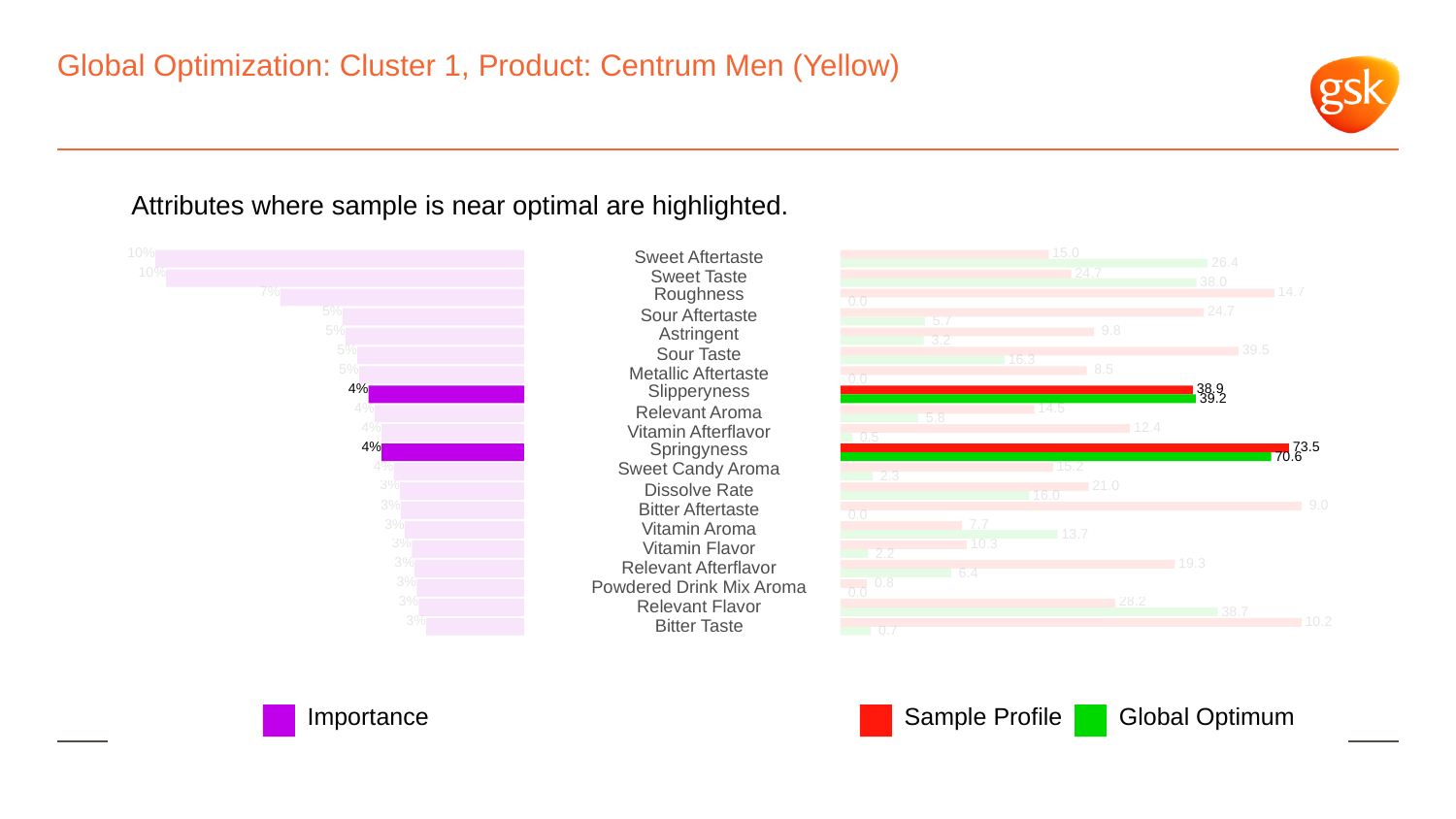

# Global Optimization: Cluster 1, Product: Centrum Men (Yellow)

Attributes where sample is near optimal are highlighted.

10%
 15.0

Sweet Aftertaste
 26.4

10%
 24.7

Sweet Taste
 38.0

7%
Roughness
 14.7

  0.0

5%
 24.7

Sour Aftertaste
  5.7

5%
Astringent
  9.8

  3.2

5%
 39.5

Sour Taste
 16.3

5%
  8.5

Metallic Aftertaste
  0.0

4%
Slipperyness
 38.9

 39.2

4%
 14.5

Relevant Aroma
  5.8

4%
 12.4

Vitamin Afterflavor
  0.5

4%
Springyness
 73.5

 70.6

4%
Sweet Candy Aroma
 15.2

  2.3

3%
 21.0

Dissolve Rate
 16.0

3%
  9.0

Bitter Aftertaste
  0.0

3%
  7.7

Vitamin Aroma
 13.7

3%
 10.3

Vitamin Flavor
  2.2

3%
 19.3

Relevant Afterflavor
  6.4

3%
  0.8

Powdered Drink Mix Aroma
  0.0

3%
 28.2

Relevant Flavor
 38.7

3%
 10.2

Bitter Taste
  0.7

Global Optimum
Sample Profile
Importance